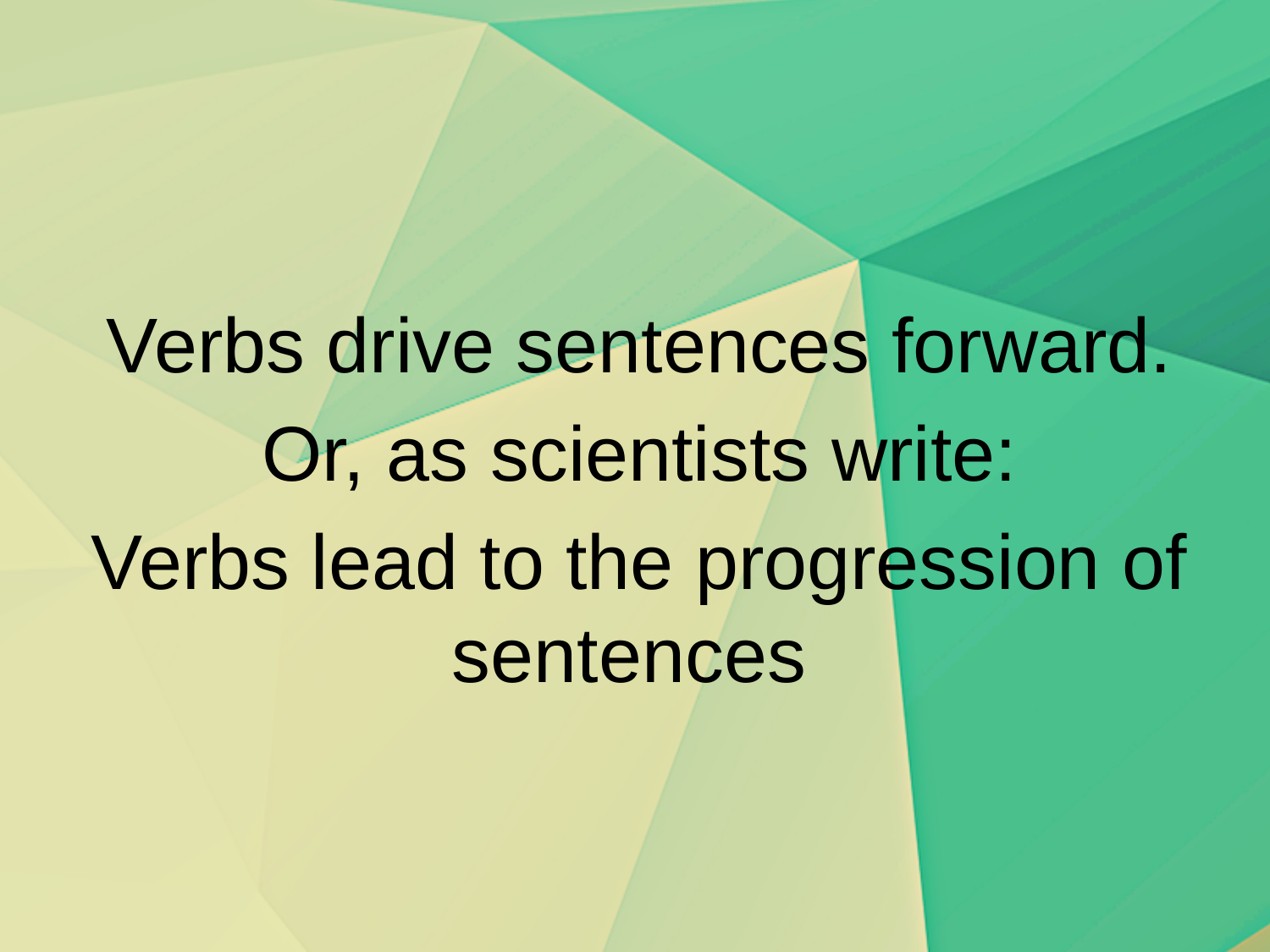

Verbs drive sentences forward.
Or, as scientists write:
Verbs lead to the progression of sentences